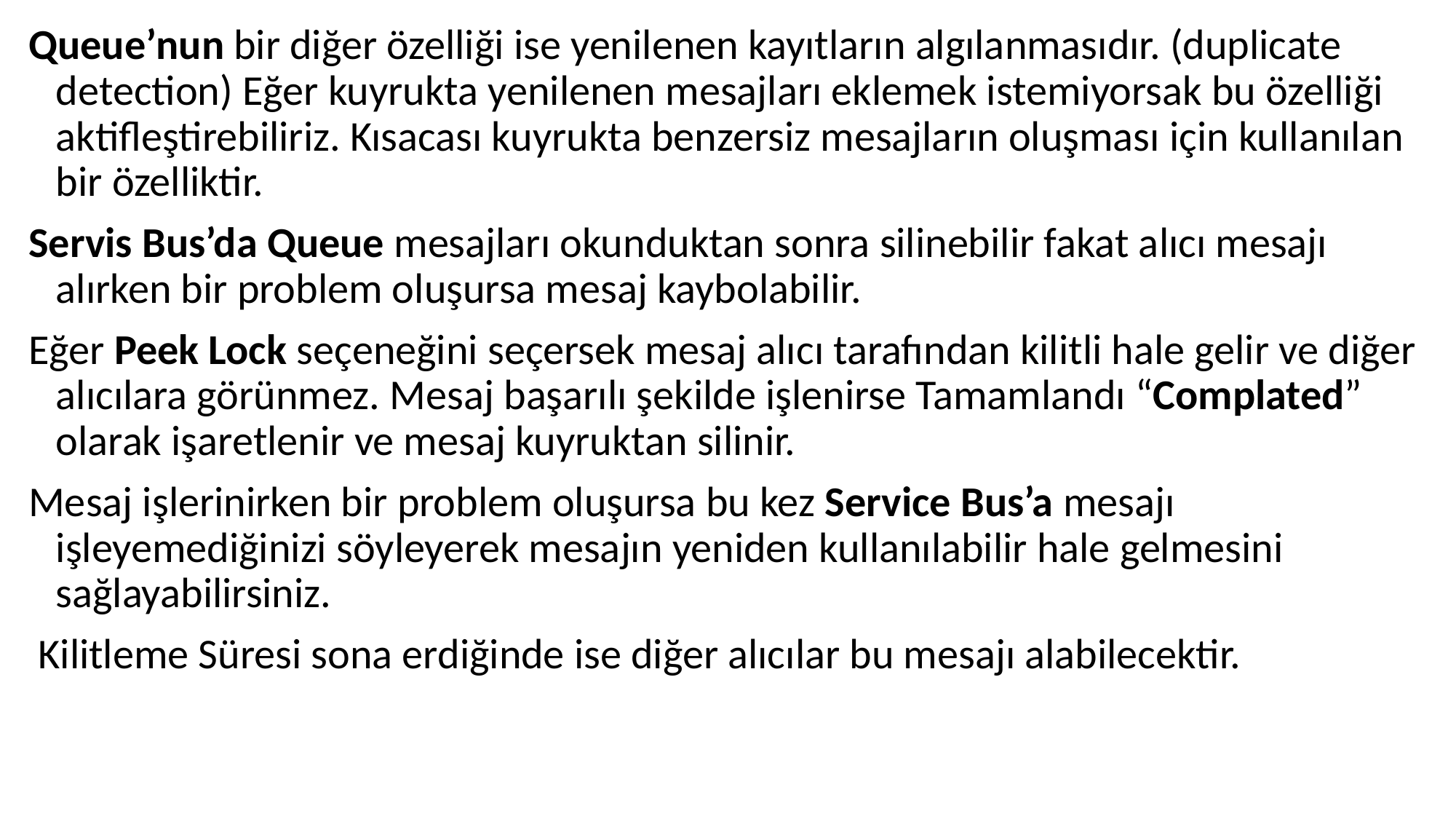

Queue’nun bir diğer özelliği ise yenilenen kayıtların algılanmasıdır. (duplicate detection) Eğer kuyrukta yenilenen mesajları eklemek istemiyorsak bu özelliği aktifleştirebiliriz. Kısacası kuyrukta benzersiz mesajların oluşması için kullanılan bir özelliktir.
Servis Bus’da Queue mesajları okunduktan sonra silinebilir fakat alıcı mesajı alırken bir problem oluşursa mesaj kaybolabilir.
Eğer Peek Lock seçeneğini seçersek mesaj alıcı tarafından kilitli hale gelir ve diğer alıcılara görünmez. Mesaj başarılı şekilde işlenirse Tamamlandı “Complated” olarak işaretlenir ve mesaj kuyruktan silinir.
Mesaj işlerinirken bir problem oluşursa bu kez Service Bus’a mesajı işleyemediğinizi söyleyerek mesajın yeniden kullanılabilir hale gelmesini sağlayabilirsiniz.
 Kilitleme Süresi sona erdiğinde ise diğer alıcılar bu mesajı alabilecektir.